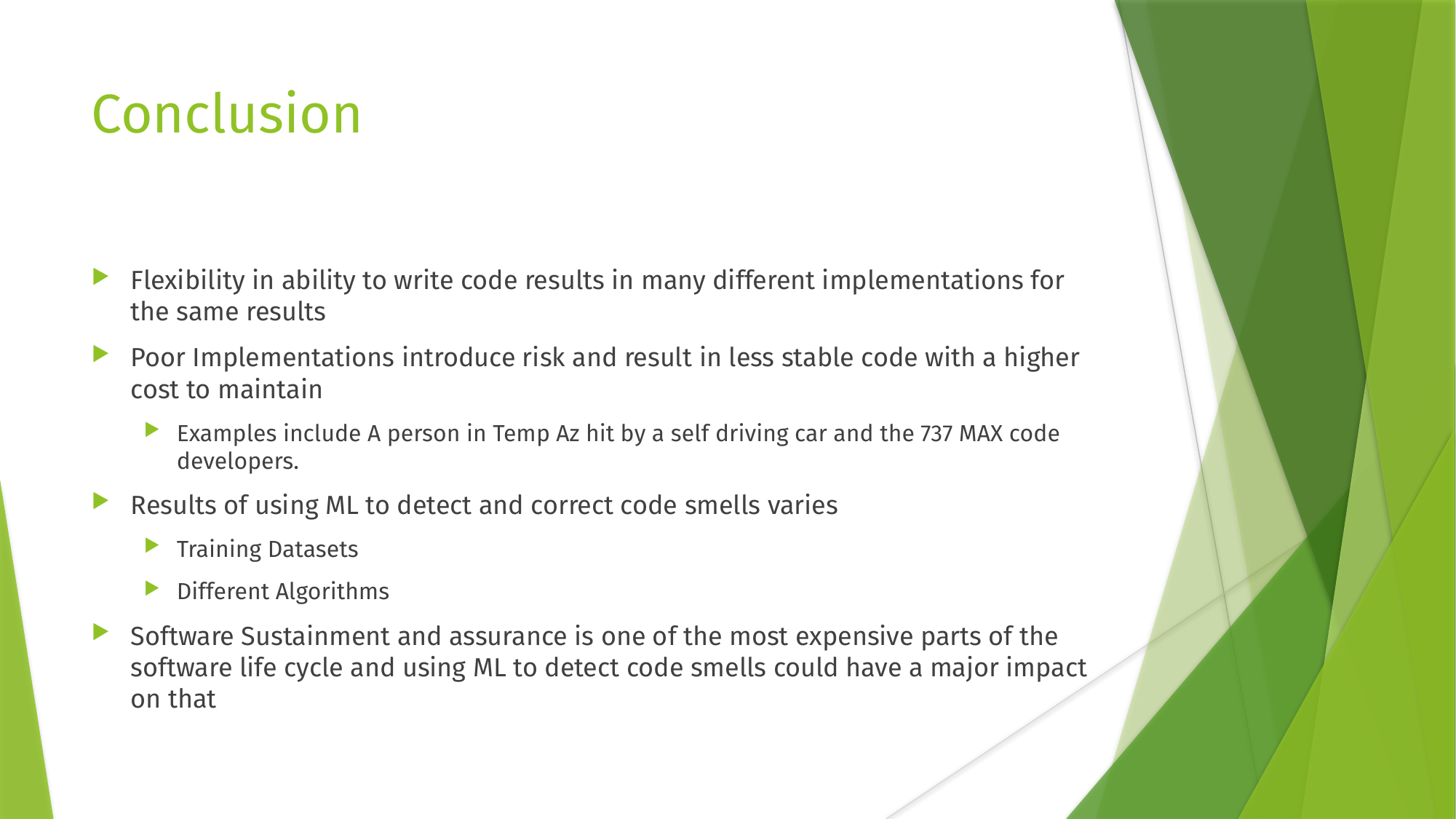

Conclusion
Flexibility in ability to write code results in many different implementations for the same results
Poor Implementations introduce risk and result in less stable code with a higher cost to maintain
Examples include A person in Temp Az hit by a self driving car and the 737 MAX code developers.
Results of using ML to detect and correct code smells varies
Training Datasets
Different Algorithms
Software Sustainment and assurance is one of the most expensive parts of the software life cycle and using ML to detect code smells could have a major impact on that